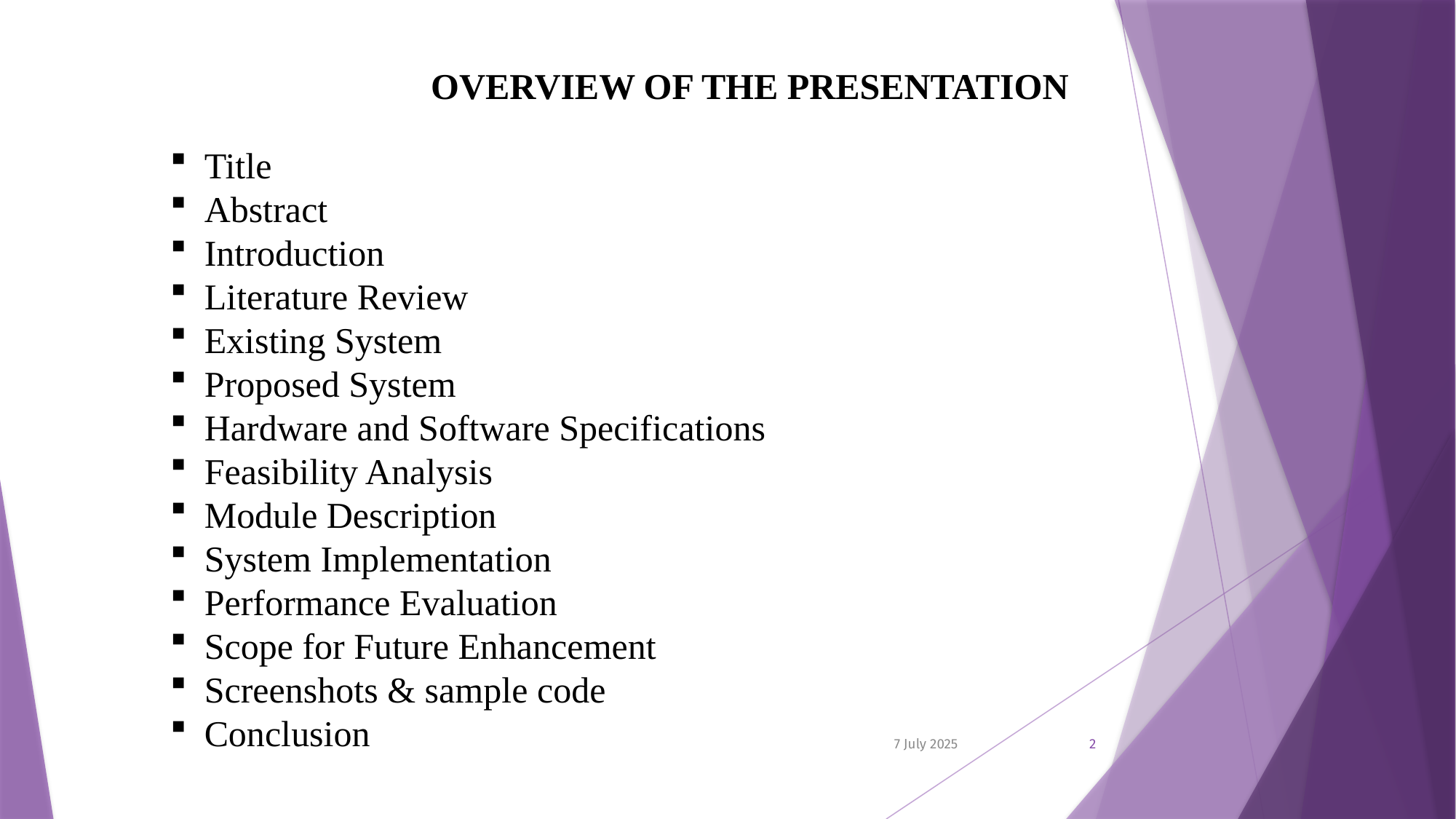

OVERVIEW OF THE PRESENTATION
Title
Abstract
Introduction
Literature Review
Existing System
Proposed System
Hardware and Software Specifications
Feasibility Analysis
Module Description
System Implementation
Performance Evaluation
Scope for Future Enhancement
Screenshots & sample code
Conclusion
7 July 2025
2